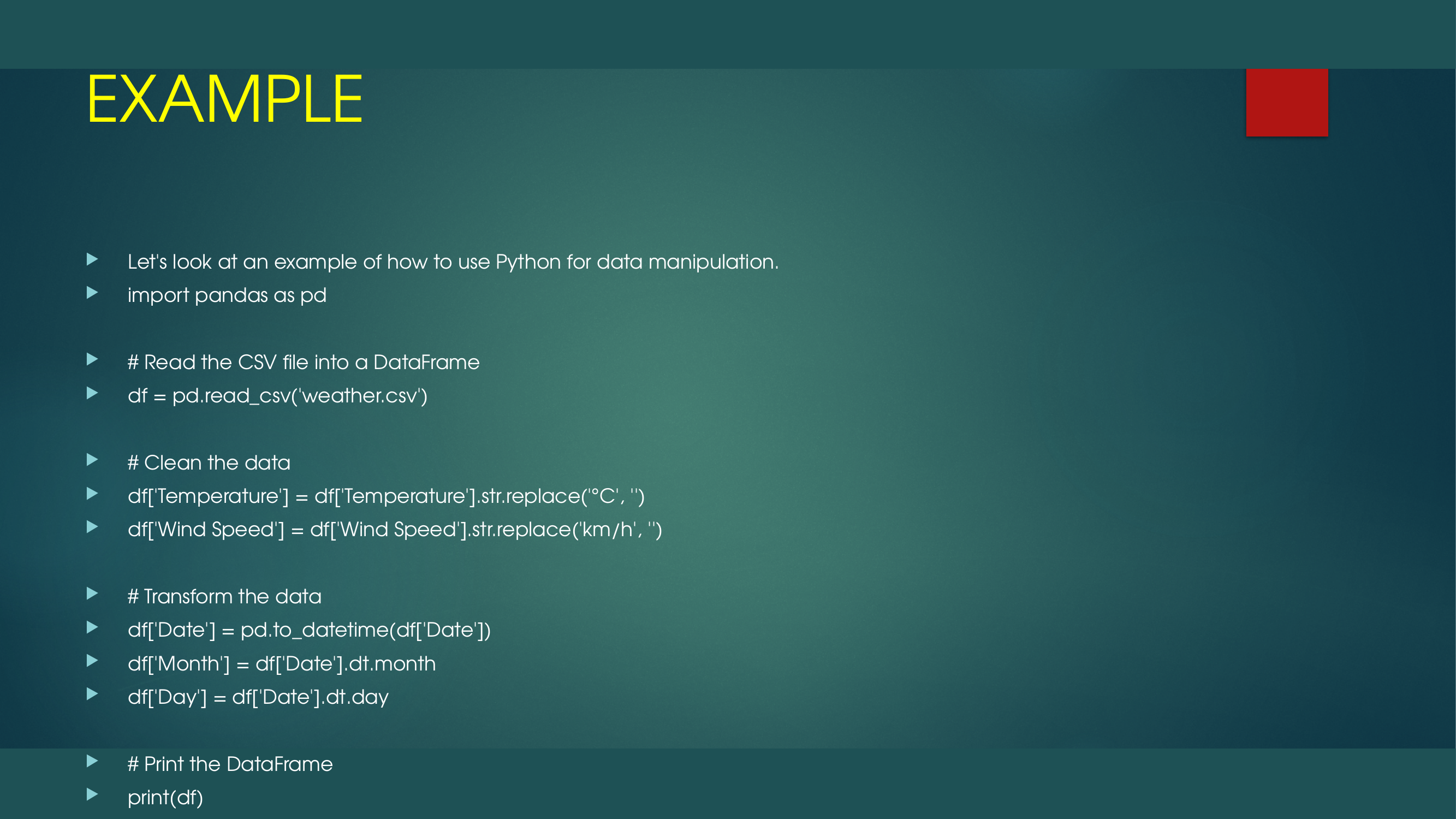

# EXAMPLE
Let's look at an example of how to use Python for data manipulation.
import pandas as pd

# Read the CSV file into a DataFrame
df = pd.read_csv('weather.csv')

# Clean the data
df['Temperature'] = df['Temperature'].str.replace('°C', '')
df['Wind Speed'] = df['Wind Speed'].str.replace('km/h', '')

# Transform the data
df['Date'] = pd.to_datetime(df['Date'])
df['Month'] = df['Date'].dt.month
df['Day'] = df['Date'].dt.day

# Print the DataFrame
print(df)